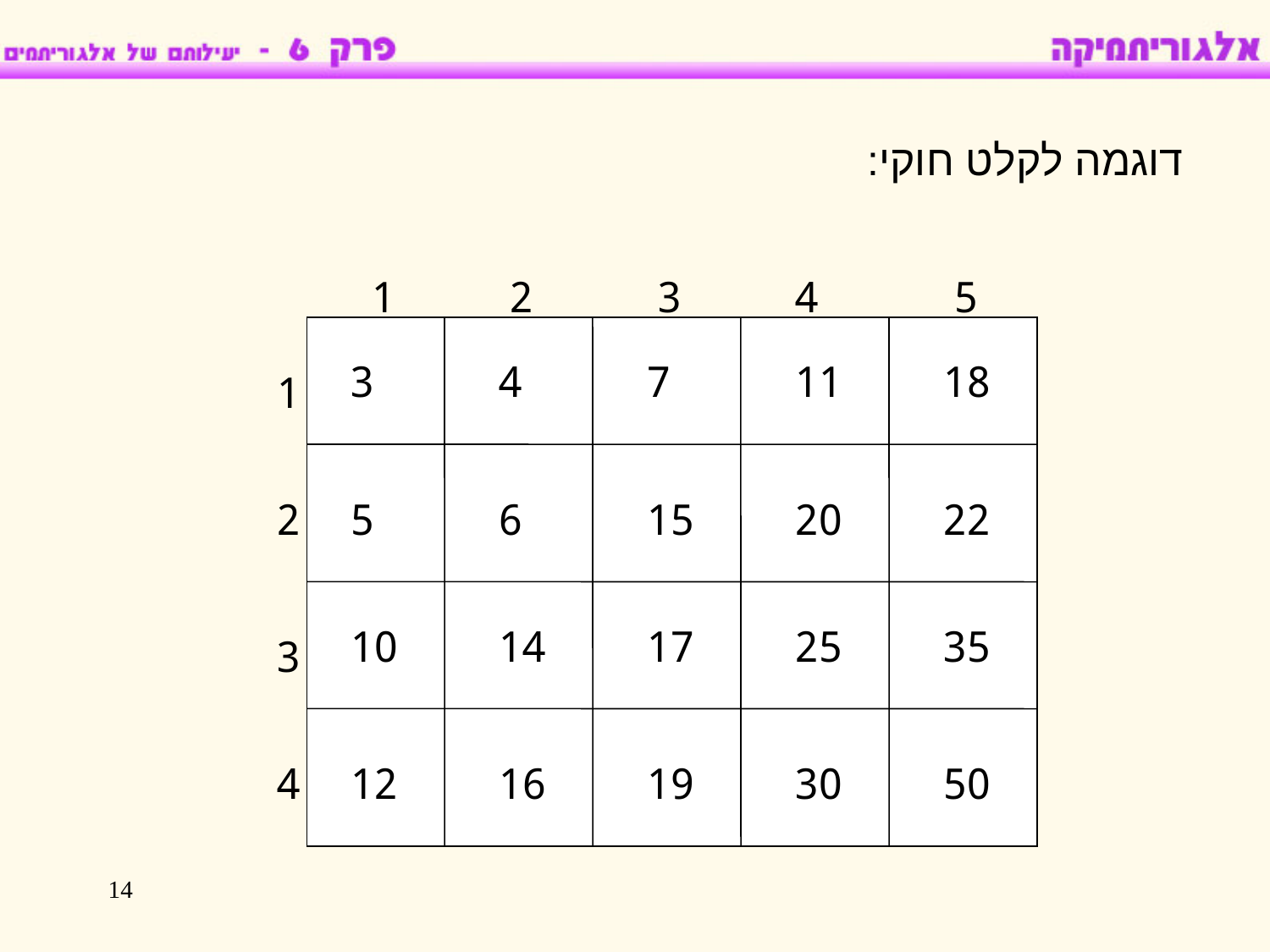

דוגמה לקלט חוקי:
1
2
3
4
5

3
4
7
11
18
1

2
5
6
15
20
22

10
14
17
25
35
3

4
12
16
19
30
50
14